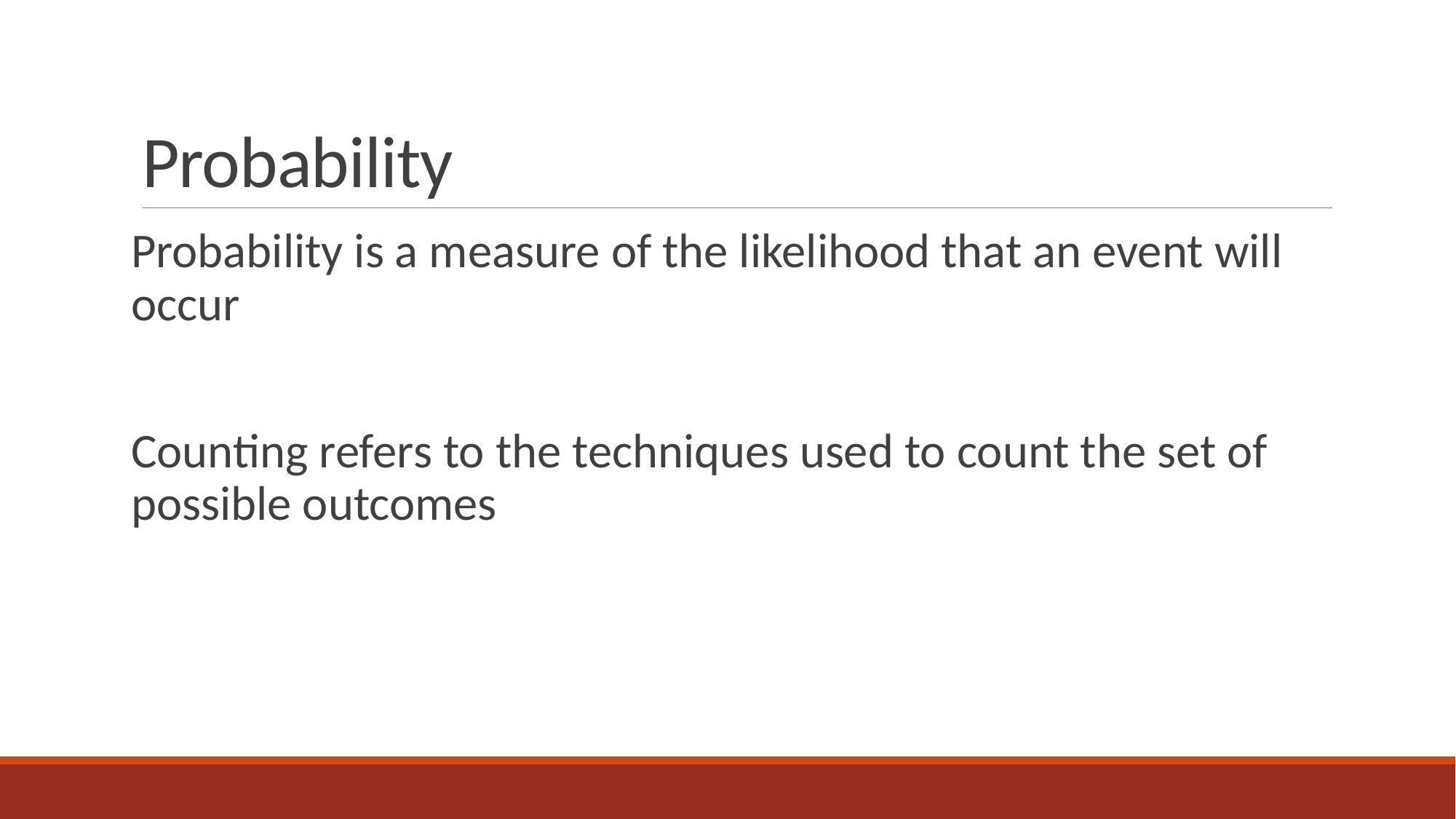

# Probability
Probability is a measure of the likelihood that an event will occur

Counting refers to the techniques used to count the set of possible outcomes